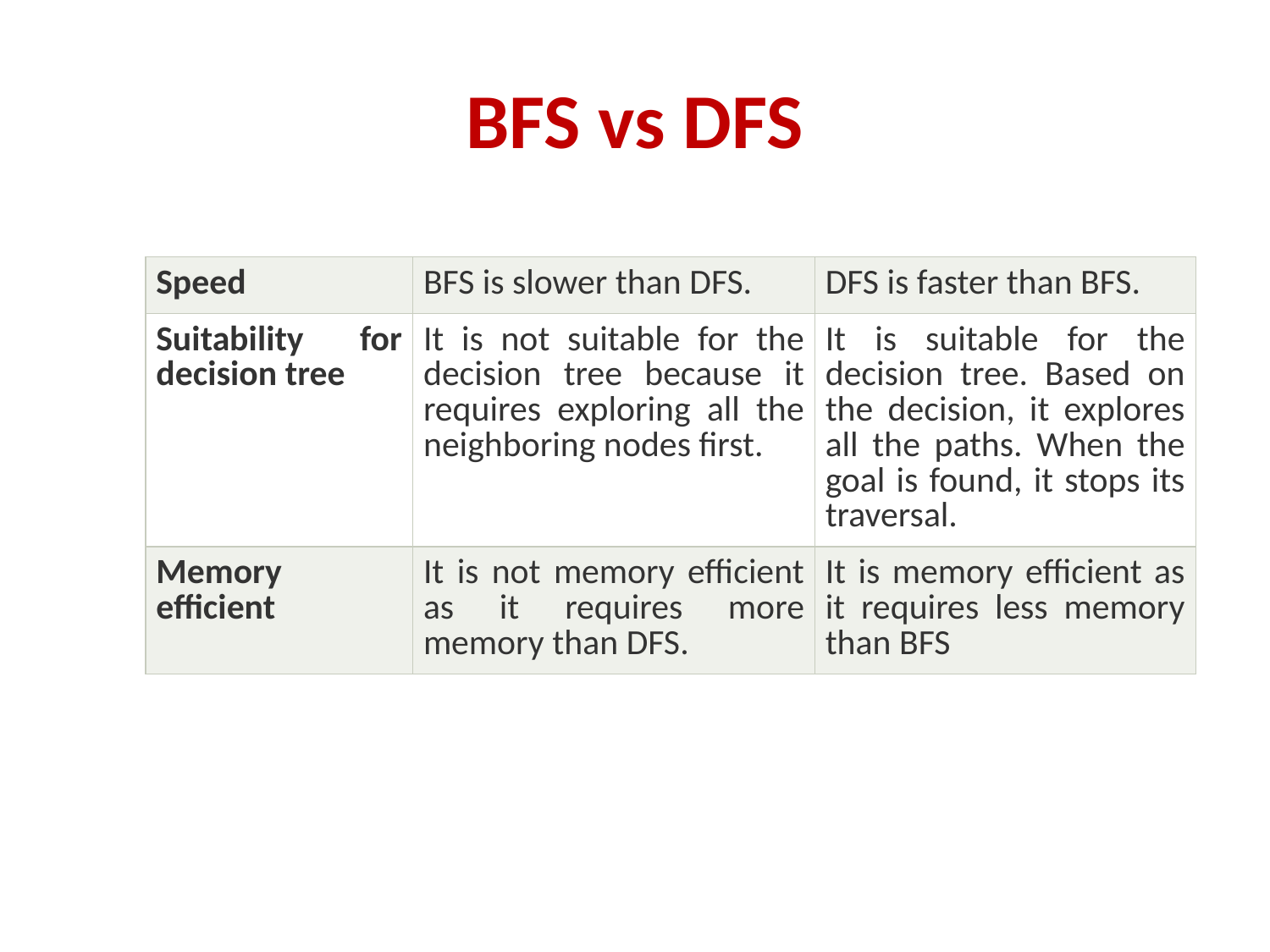

# BFS vs DFS
| Speed | BFS is slower than DFS. | DFS is faster than BFS. |
| --- | --- | --- |
| Suitability for decision tree | It is not suitable for the decision tree because it requires exploring all the neighboring nodes first. | It is suitable for the decision tree. Based on the decision, it explores all the paths. When the goal is found, it stops its traversal. |
| Memory efficient | It is not memory efficient as it requires more memory than DFS. | It is memory efficient as it requires less memory than BFS |